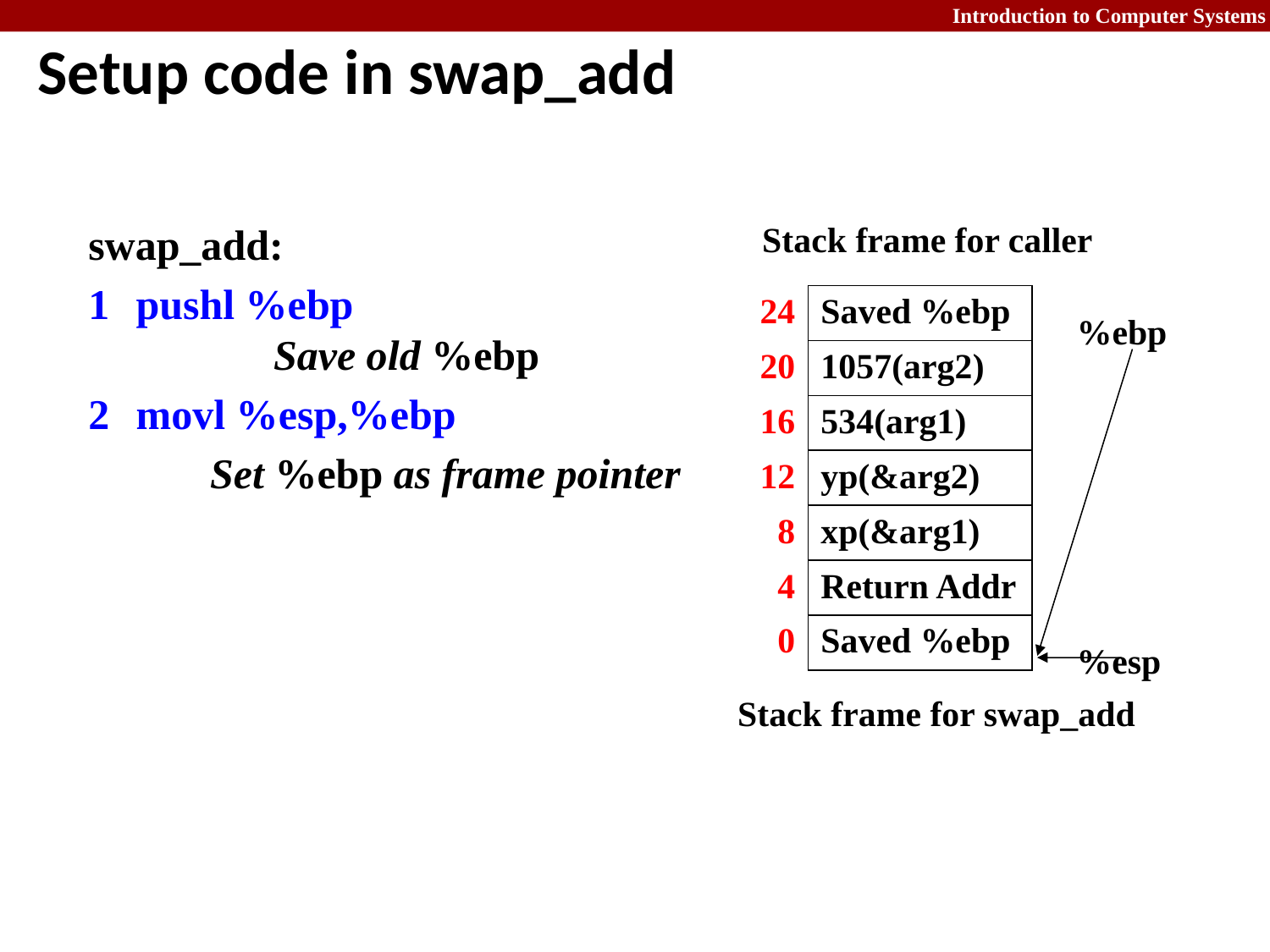

# Setup code in swap_add
swap_add:
1 	pushl %ebp 			                    Save old %ebp
2 	movl %esp,%ebp
	       Set %ebp as frame pointer
Stack frame for caller
| 24 | Saved %ebp |
| --- | --- |
| 20 | 1057(arg2) |
| 16 | 534(arg1) |
| 12 | yp(&arg2) |
| 8 | xp(&arg1) |
| 4 | Return Addr |
| 0 | Saved %ebp |
%ebp

%esp

Stack frame for swap_add